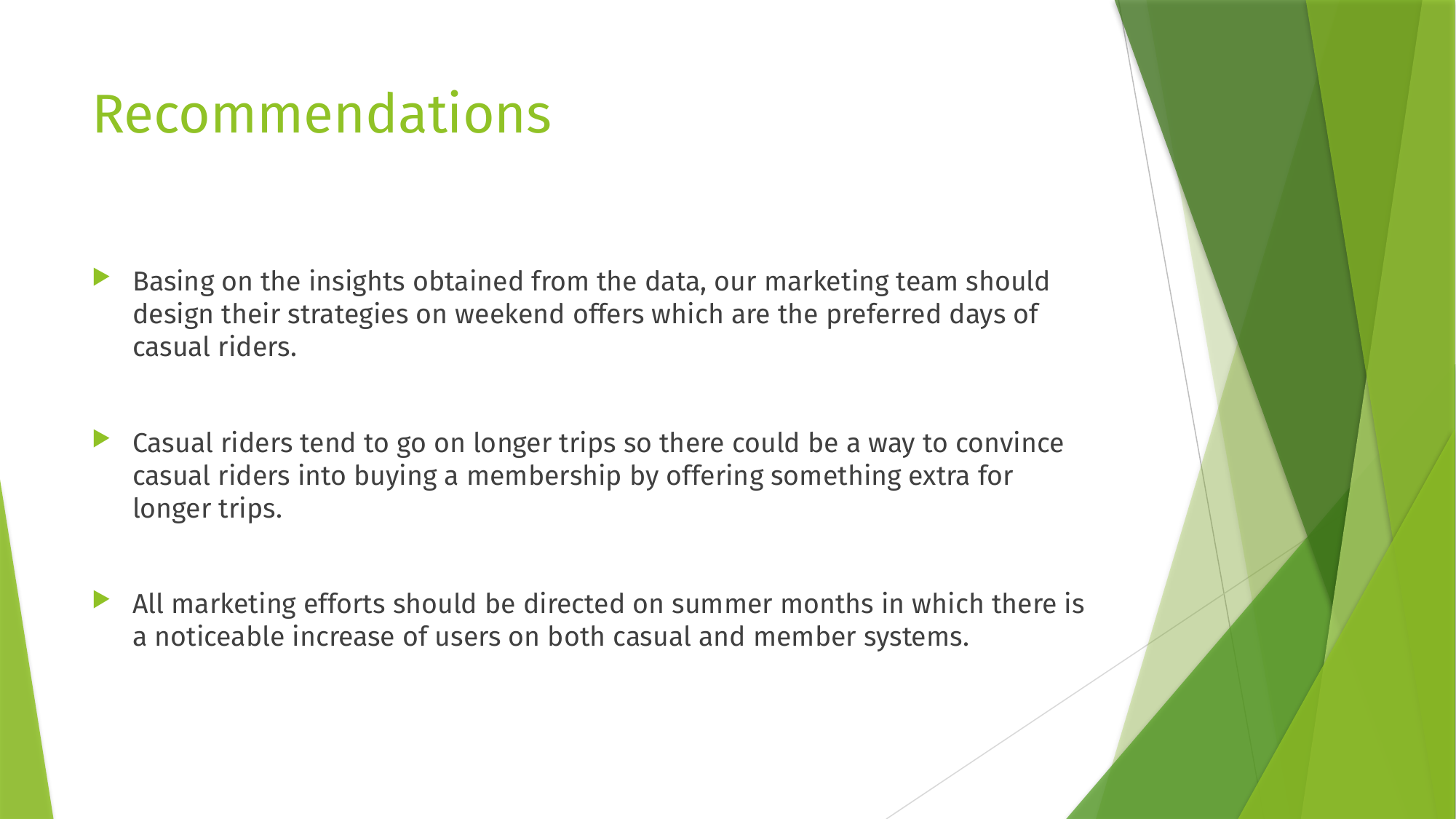

# Recommendations
Basing on the insights obtained from the data, our marketing team should design their strategies on weekend offers which are the preferred days of casual riders.

Casual riders tend to go on longer trips so there could be a way to convince casual riders into buying a membership by offering something extra for longer trips.

All marketing efforts should be directed on summer months in which there is a noticeable increase of users on both casual and member systems.